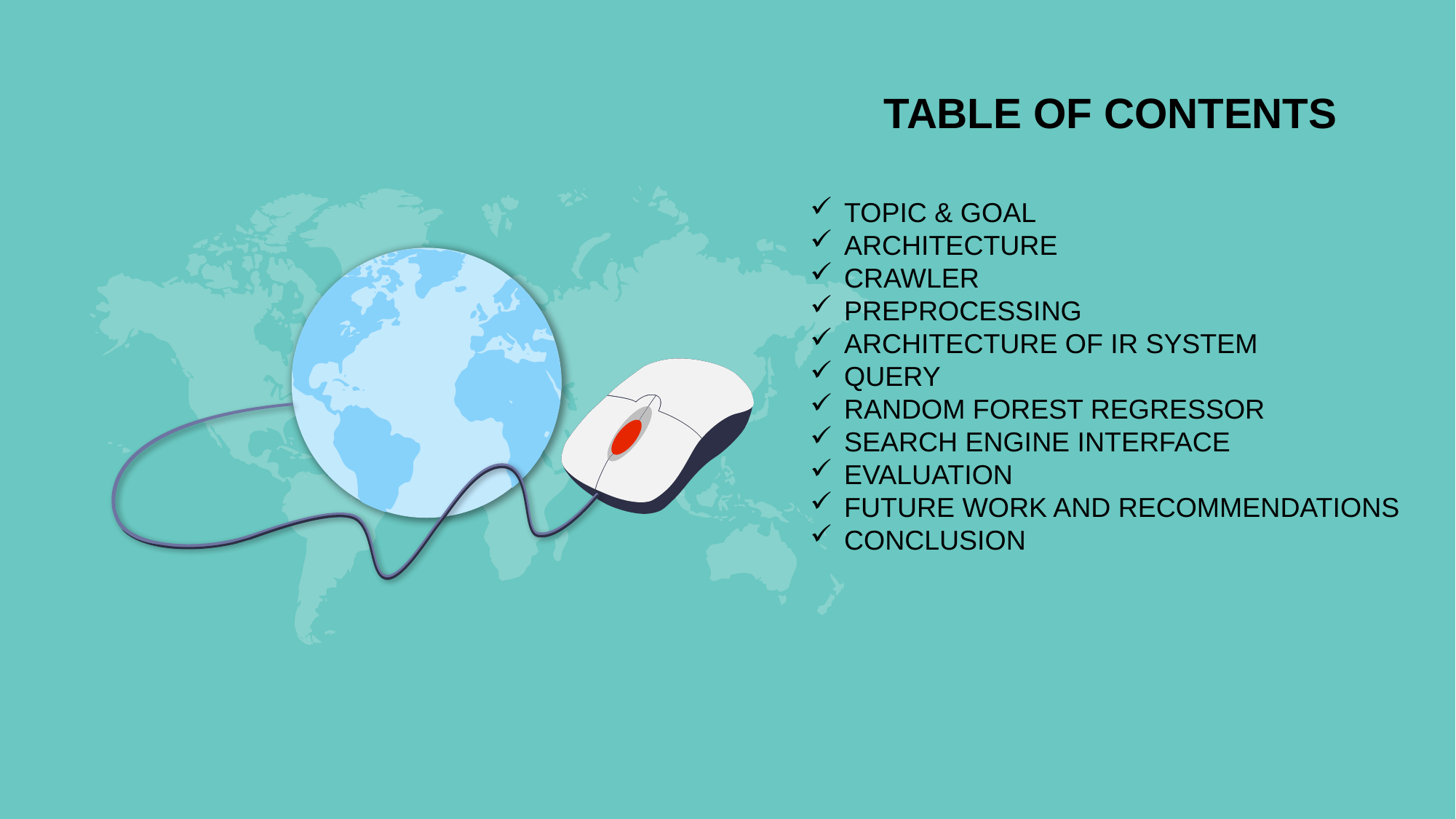

TABLE OF CONTENTS

TOPIC & GOAL
ARCHITECTURE
CRAWLER
PREPROCESSING
ARCHITECTURE OF IR SYSTEM
QUERY
RANDOM FOREST REGRESSOR
SEARCH ENGINE INTERFACE
EVALUATION
FUTURE WORK AND RECOMMENDATIONS
CONCLUSION